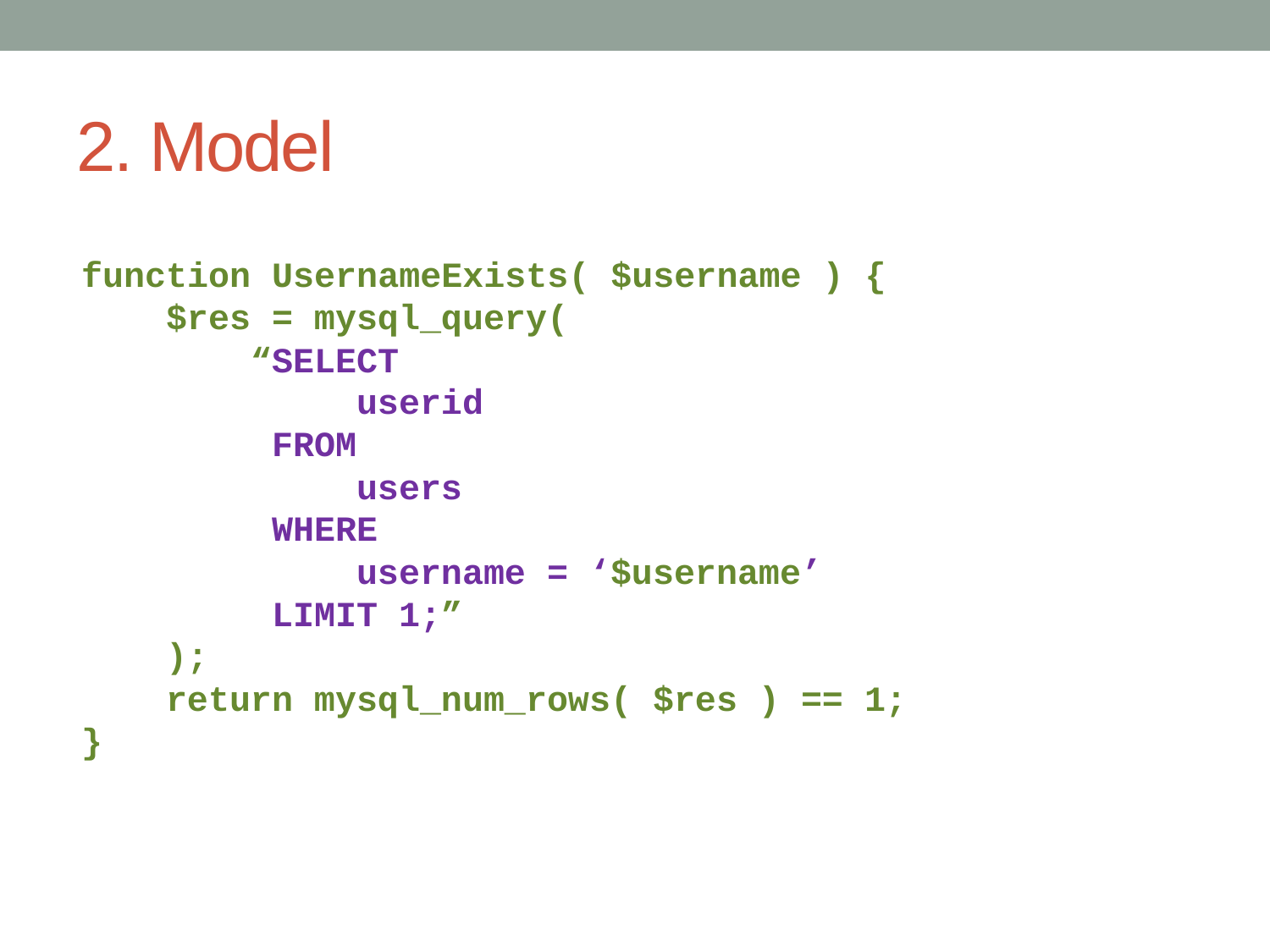

# 2. Model
function UsernameExists( $username ) {
    $res = mysql_query(
        “SELECT
             userid
         FROM
             users
         WHERE
             username = ‘$username’
         LIMIT 1;”
    );
    return mysql_num_rows( $res ) == 1;
}